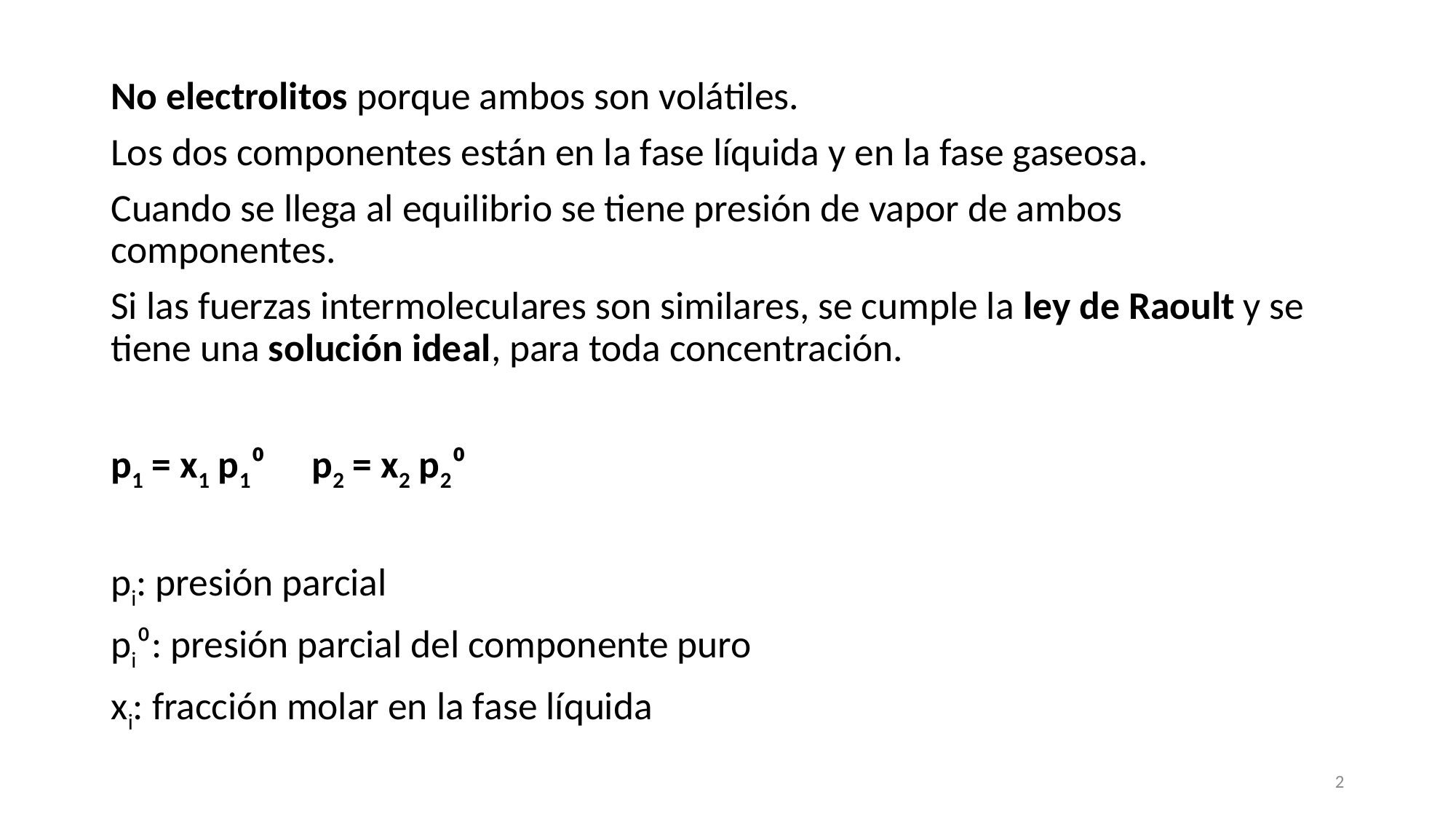

No electrolitos porque ambos son volátiles.
Los dos componentes están en la fase líquida y en la fase gaseosa.
Cuando se llega al equilibrio se tiene presión de vapor de ambos componentes.
Si las fuerzas intermoleculares son similares, se cumple la ley de Raoult y se tiene una solución ideal, para toda concentración.

p1 = x1 p1⁰		p2 = x2 p2⁰

pi: presión parcial
pi⁰: presión parcial del componente puro
xi: fracción molar en la fase líquida

2